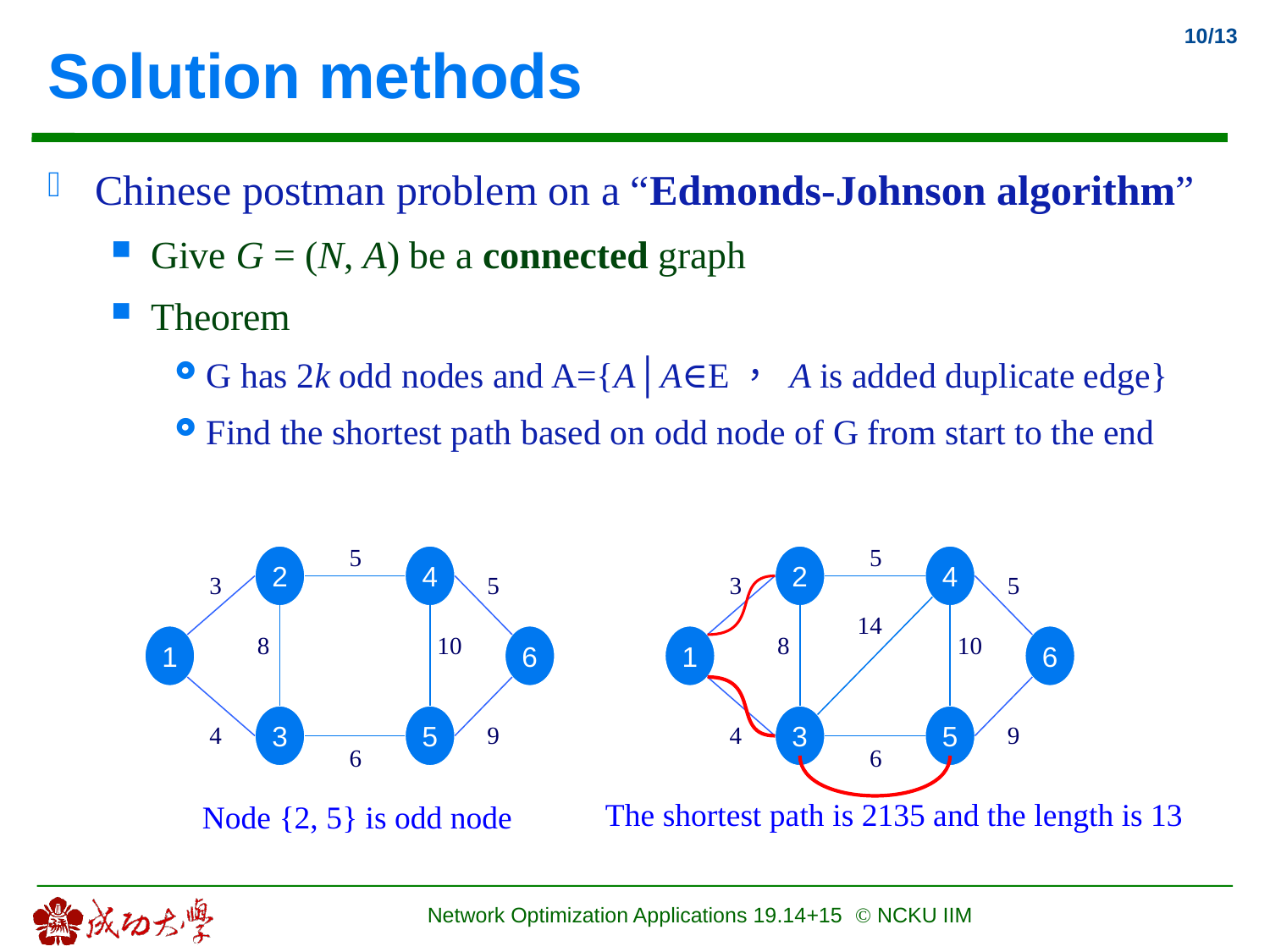

Solution methods
Chinese postman problem on a “Edmonds-Johnson algorithm”
Give G = (N, A) be a connected graph
Theorem
G has 2k odd nodes and A={A│A∈E， A is added duplicate edge}
Find the shortest path based on odd node of G from start to the end
5
5
2
4
3
5
14
8
10
1
6
3
5
4
9
6
2
4
3
5
8
10
1
6
3
5
4
9
6
The shortest path is 2135 and the length is 13
Node {2, 5} is odd node
Network Optimization Applications 19.14+15  © NCKU IIM